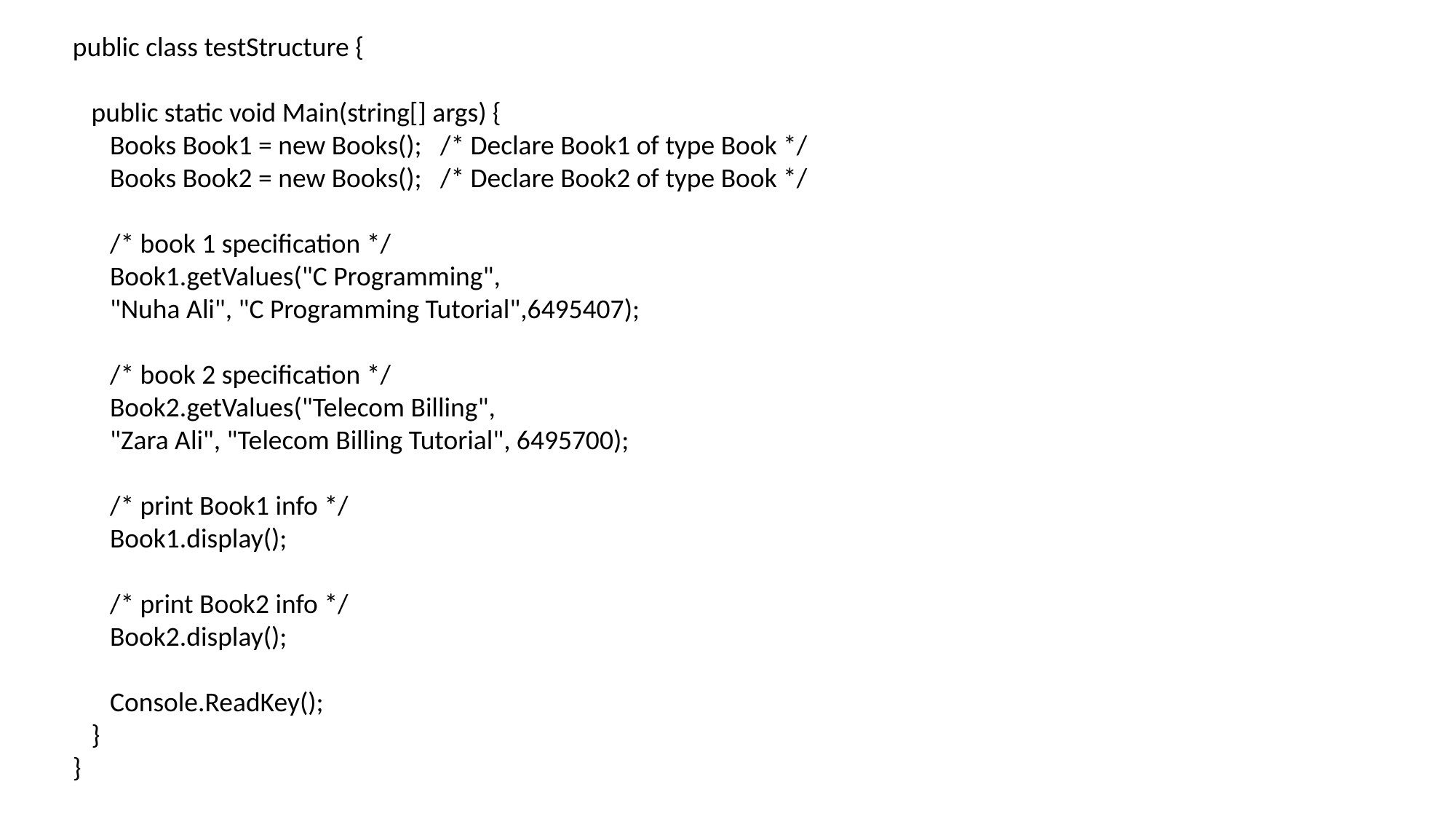

public class testStructure {

   public static void Main(string[] args) {
      Books Book1 = new Books();   /* Declare Book1 of type Book */
      Books Book2 = new Books();   /* Declare Book2 of type Book */

      /* book 1 specification */
      Book1.getValues("C Programming",
      "Nuha Ali", "C Programming Tutorial",6495407);

      /* book 2 specification */
      Book2.getValues("Telecom Billing",
      "Zara Ali", "Telecom Billing Tutorial", 6495700);

      /* print Book1 info */
      Book1.display();

      /* print Book2 info */
      Book2.display();

      Console.ReadKey();
   }
}